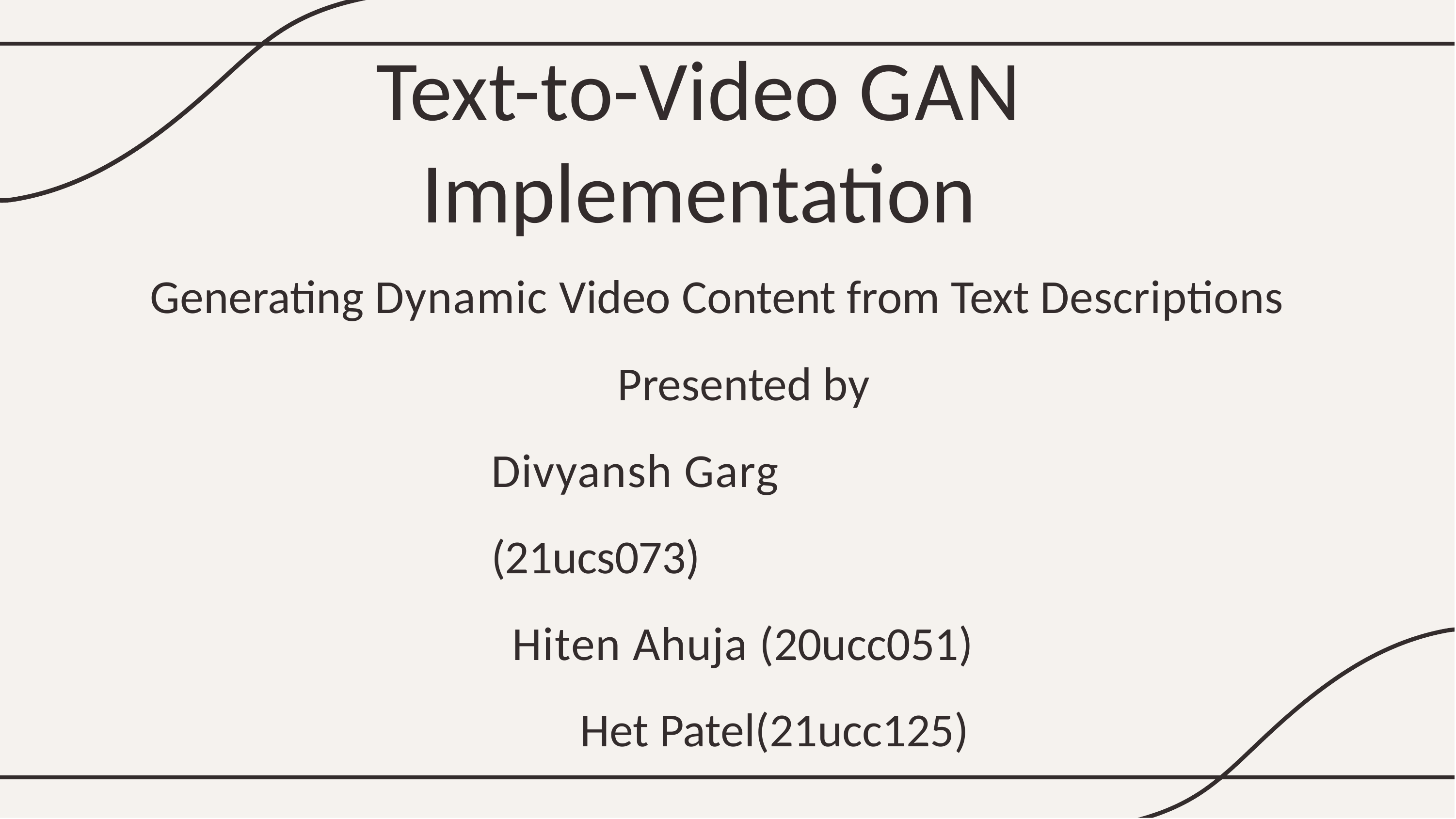

# Text-to-Video GAN Implementation
Generating Dynamic Video Content from Text Descriptions
Presented by Divyansh Garg (21ucs073)
Hiten Ahuja (20ucc051) Het Patel(21ucc125)